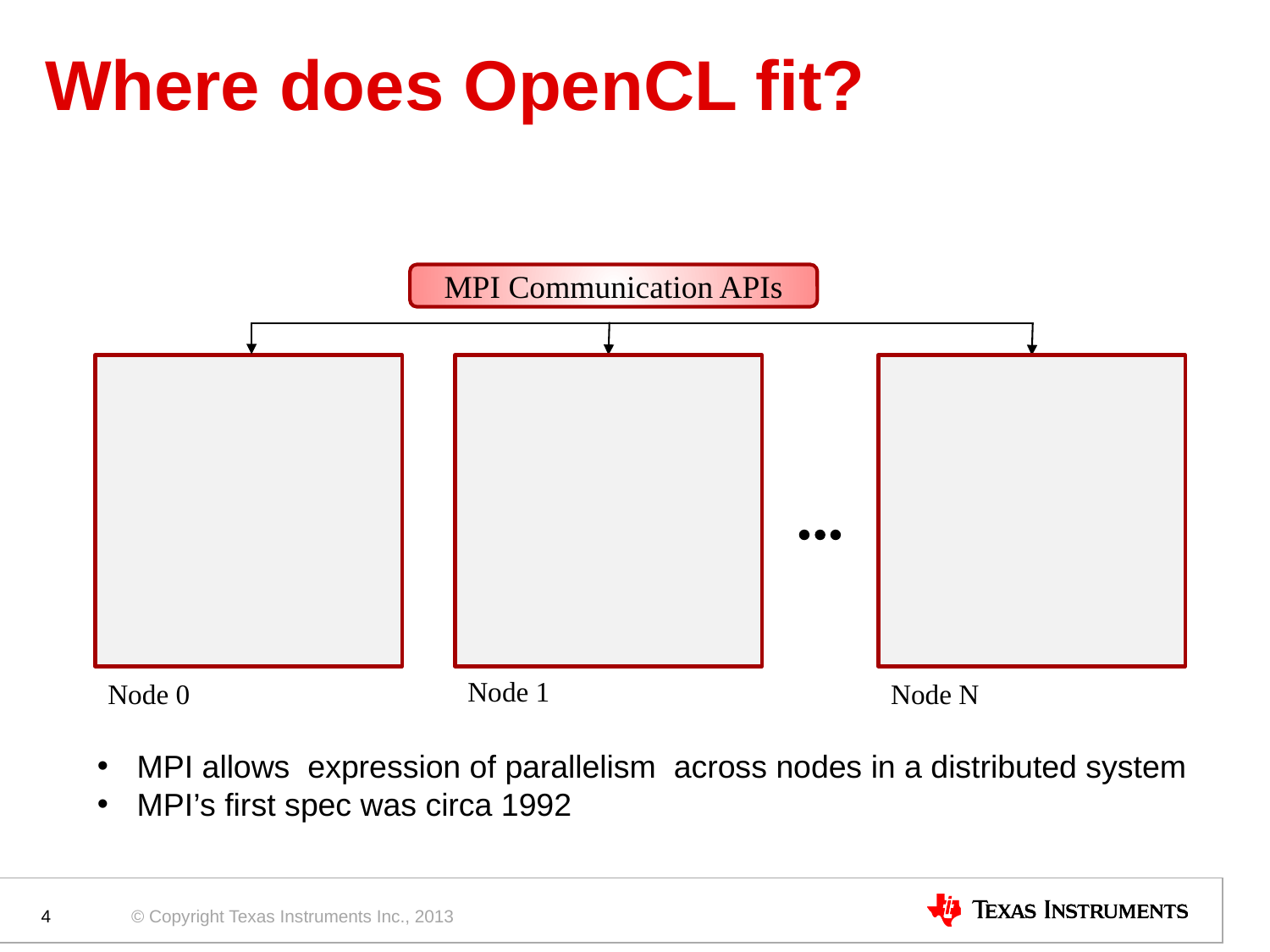

# Where does OpenCL fit?
MPI Communication APIs

Node 1
Node 0
Node N
MPI allows  expression of parallelism  across nodes in a distributed system
MPI’s first spec was circa 1992
4